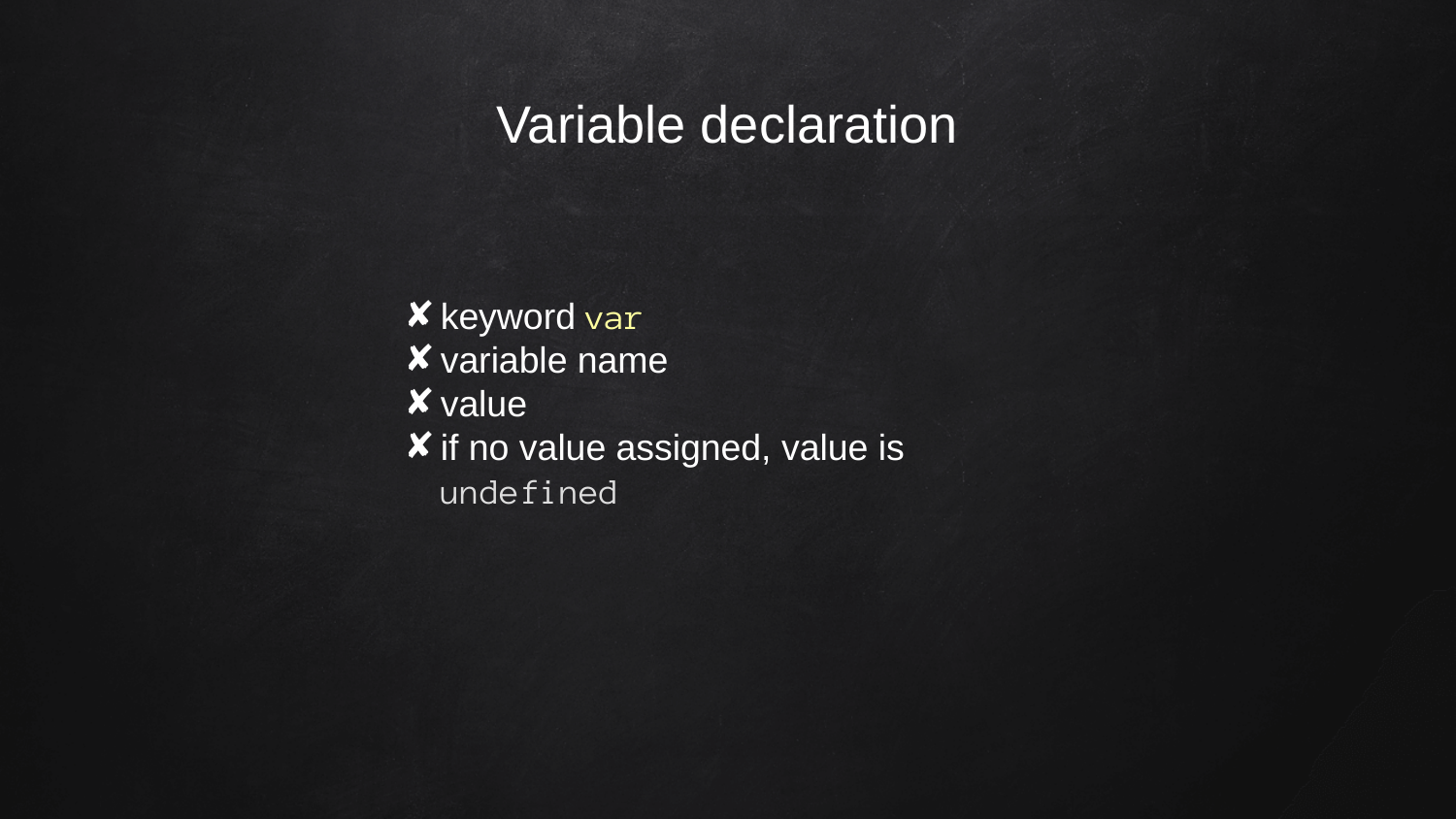

# Variable declaration
keyword var
variable name
value
if no value assigned, value is undefined